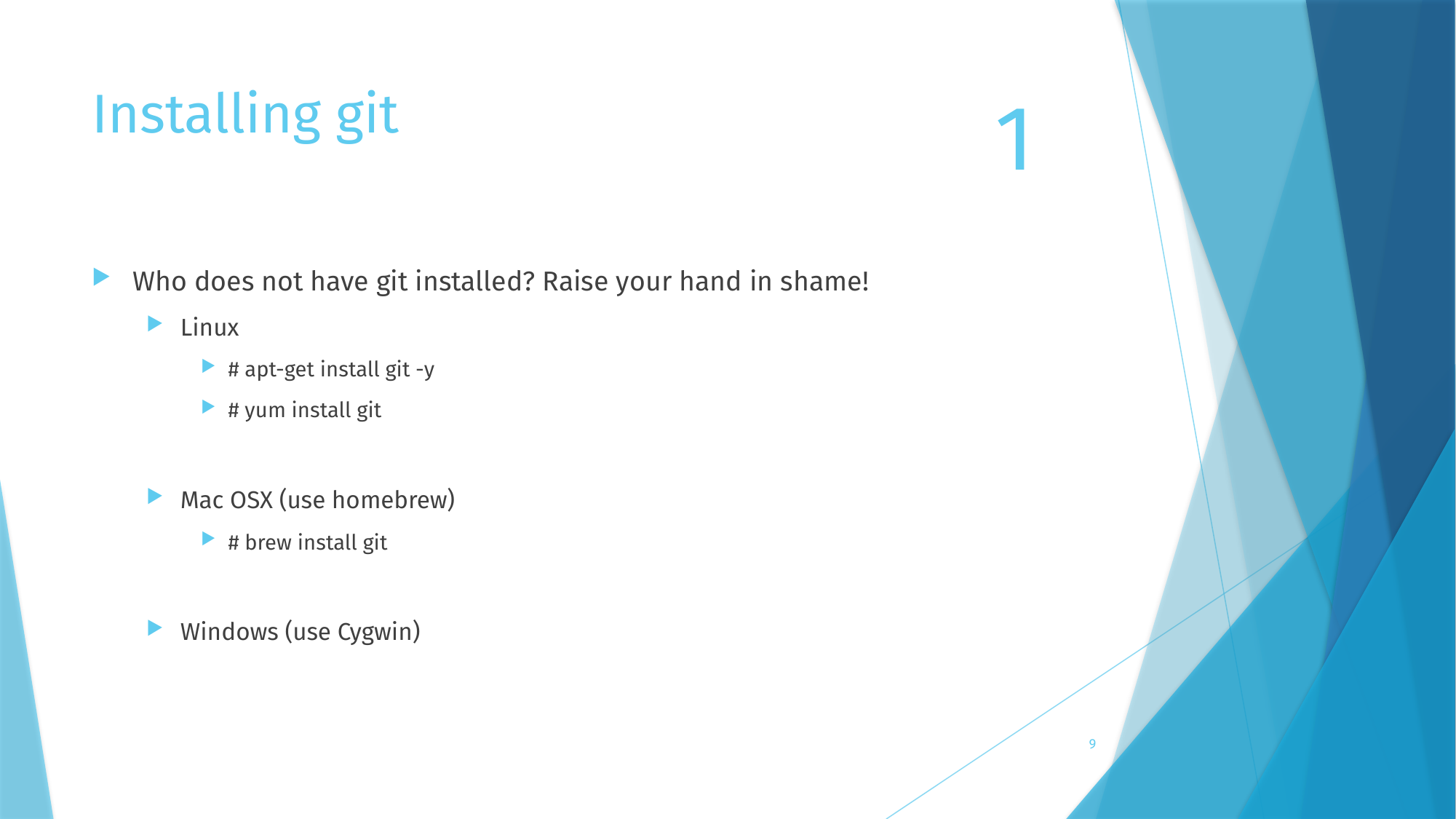

# Installing git
1
Who does not have git installed? Raise your hand in shame!
Linux
# apt-get install git -y
# yum install git

Mac OSX (use homebrew)
# brew install git

Windows (use Cygwin)
9